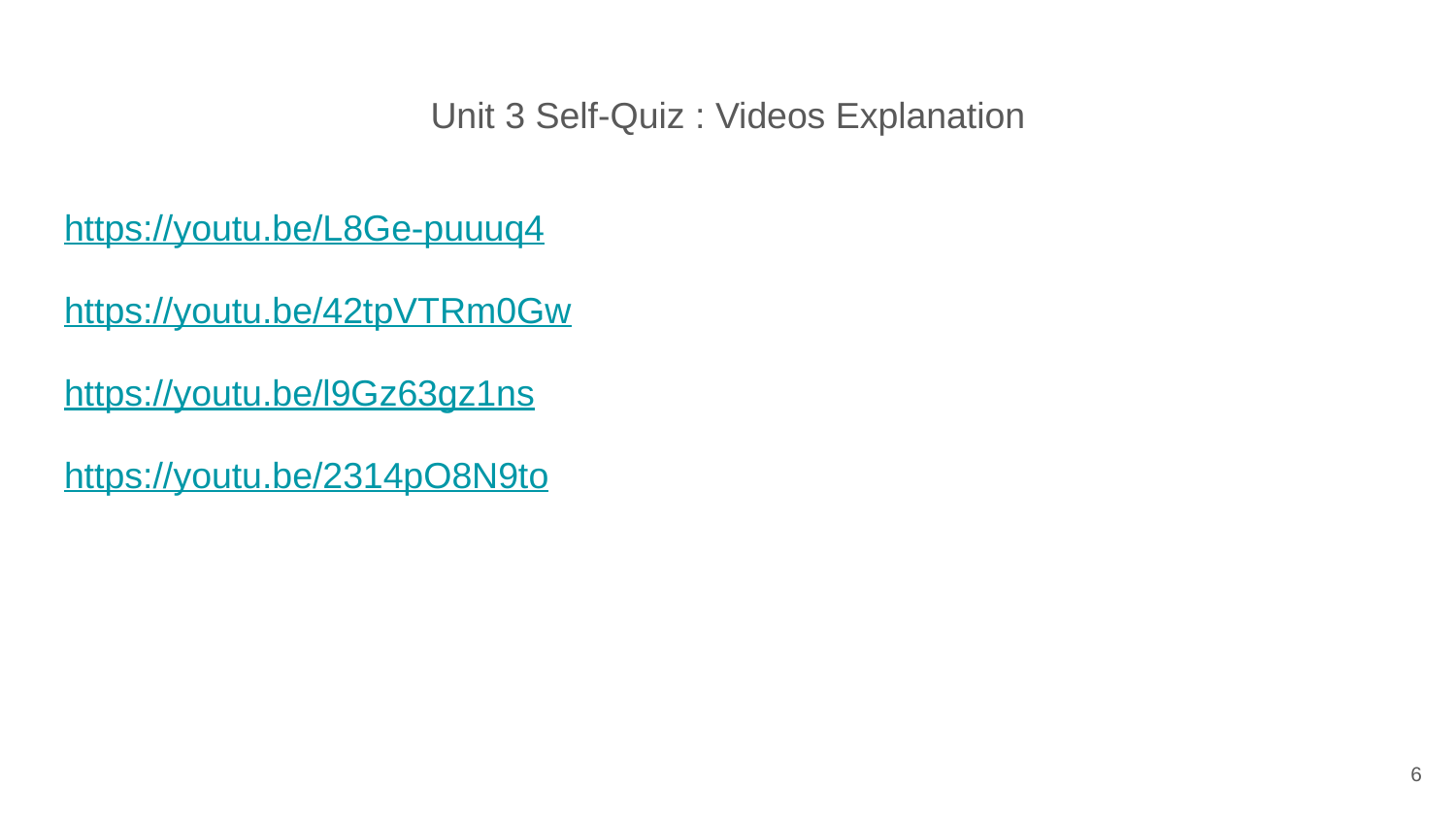

# Unit 3 Self-Quiz : Videos Explanation
https://youtu.be/L8Ge-puuuq4
https://youtu.be/42tpVTRm0Gw
https://youtu.be/l9Gz63gz1ns
https://youtu.be/2314pO8N9to

6